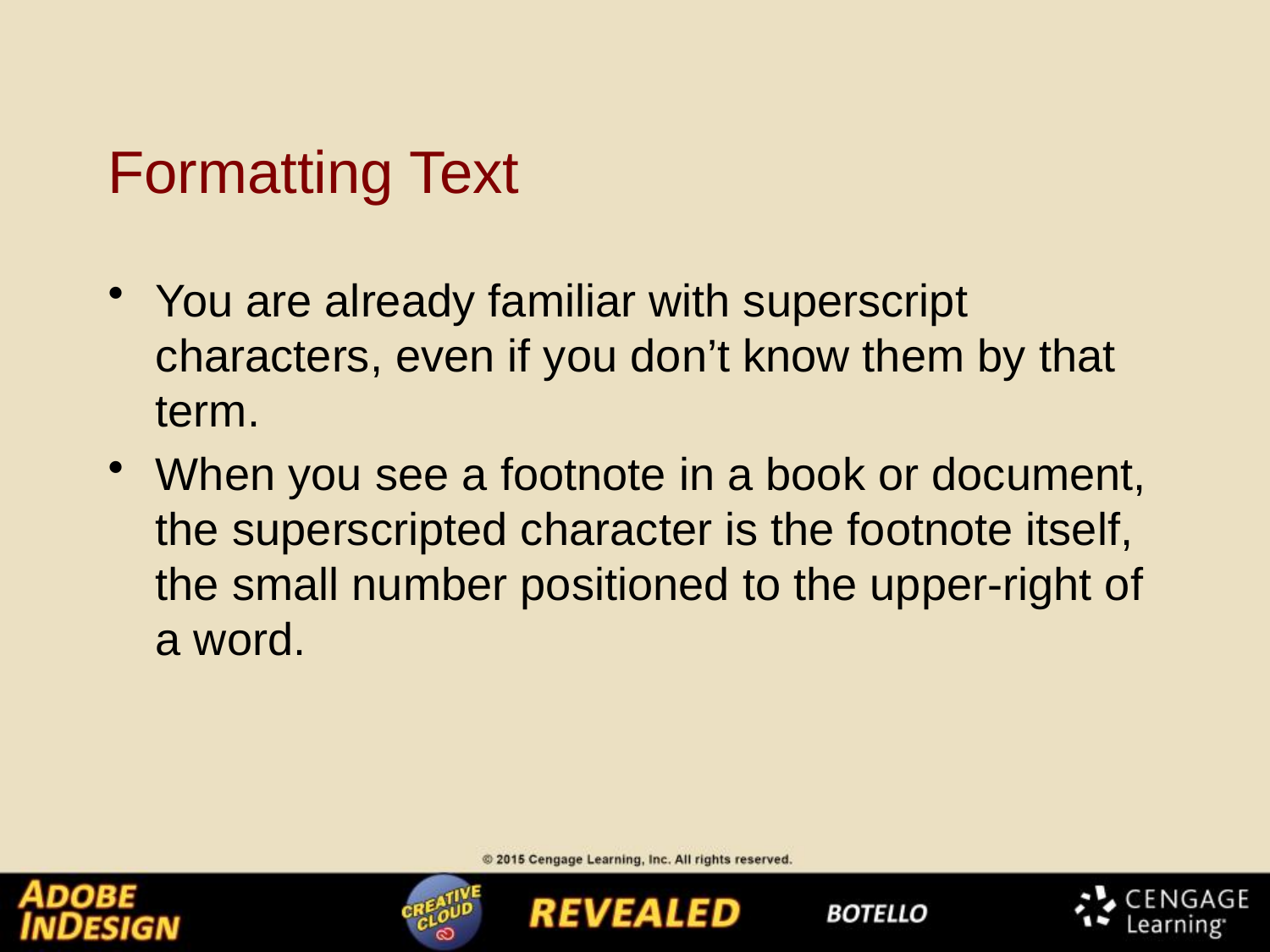

# Formatting Text
You are already familiar with superscript characters, even if you don’t know them by that term.
When you see a footnote in a book or document, the superscripted character is the footnote itself, the small number positioned to the upper-right of a word.